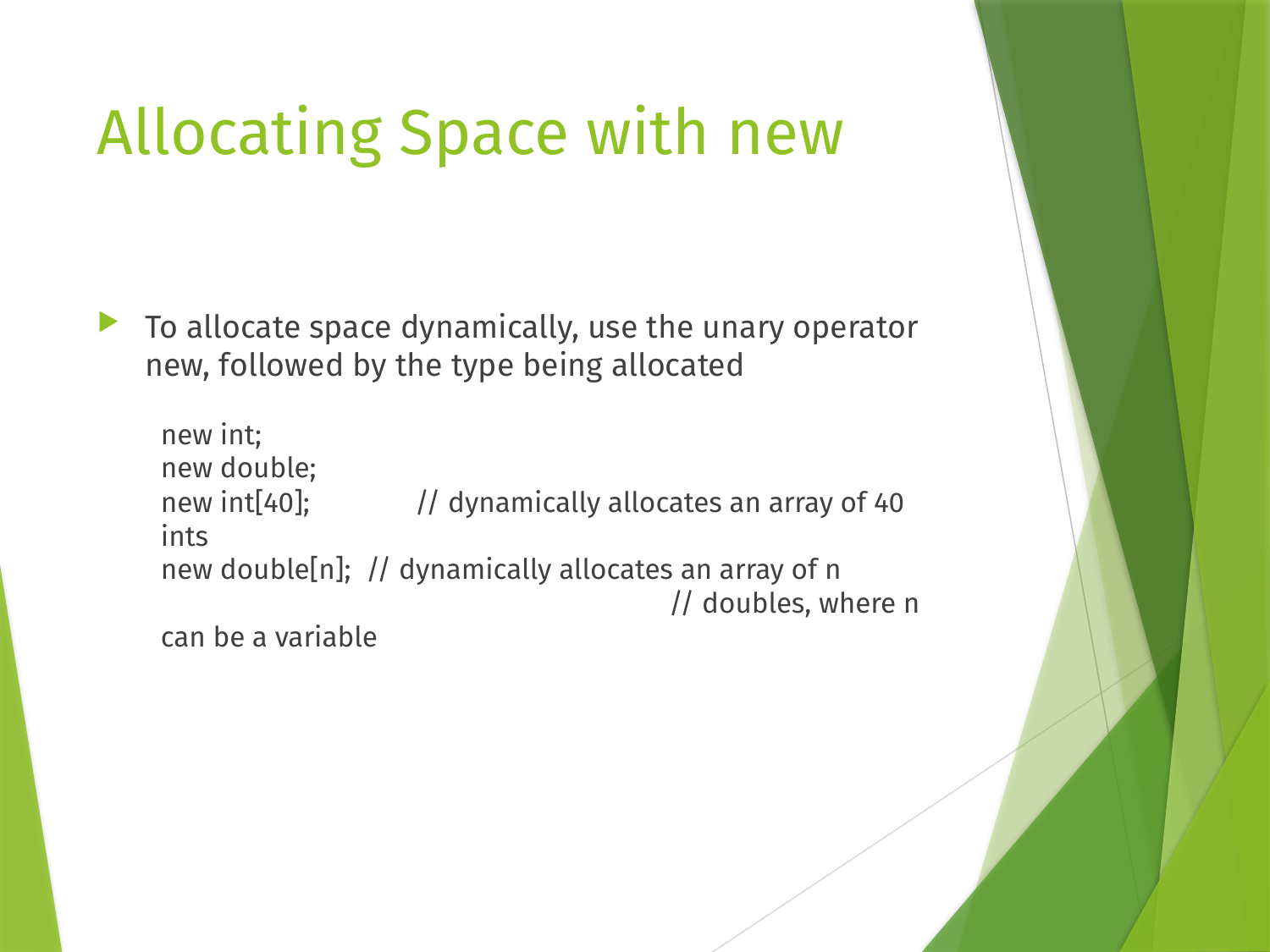

# Allocating Space with new
To allocate space dynamically, use the unary operator new, followed by the type being allocated

new int;
new double;
new int[40];	// dynamically allocates an array of 40 ints
new double[n];  // dynamically allocates an array of n
				// doubles, where n can be a variable